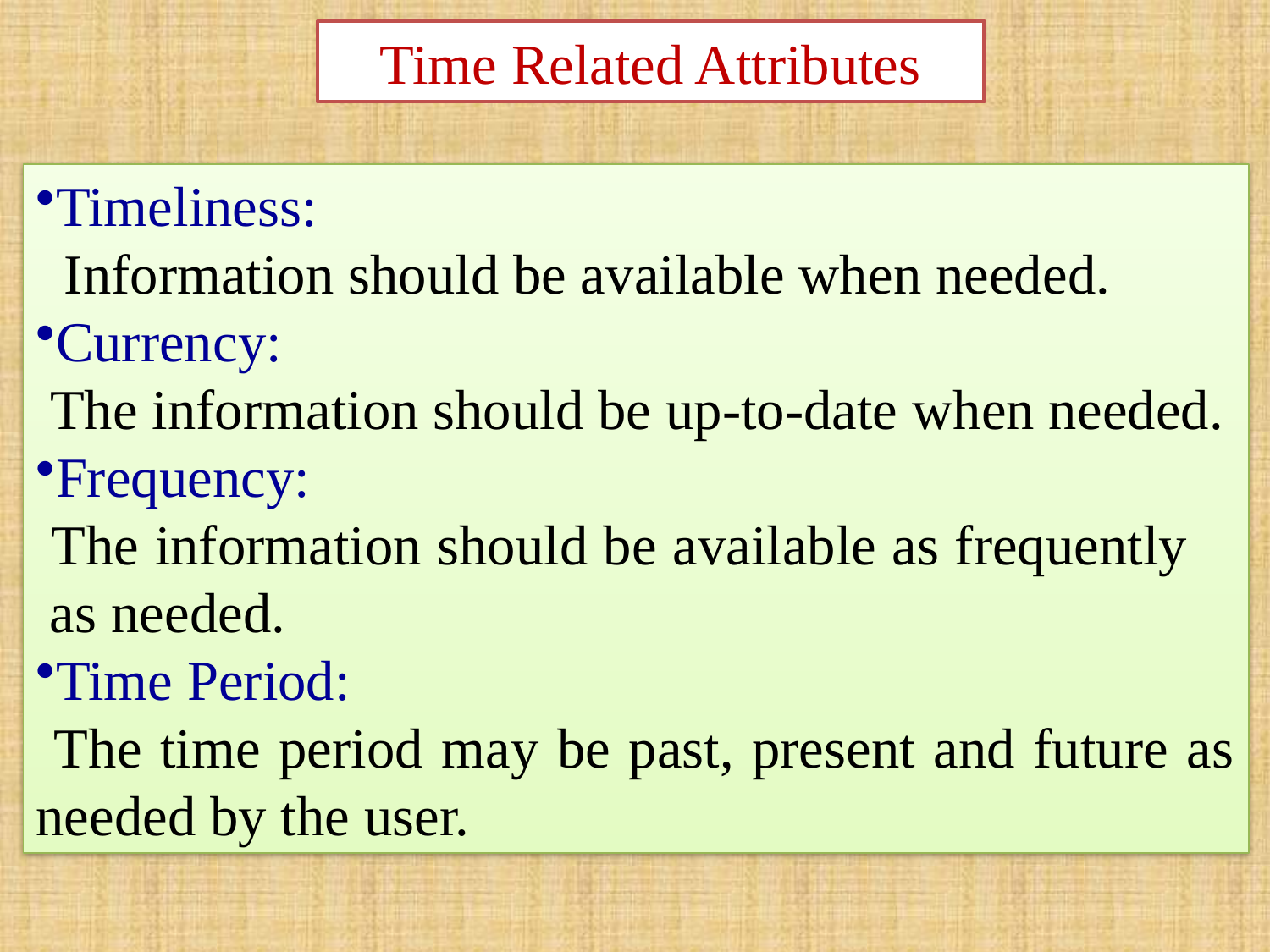

Time Related Attributes
Timeliness:
  Information should be available when needed.
Currency:
 The information should be up-to-date when needed.
Frequency:
 The information should be available as frequently     as needed.
Time Period:
 The time period may be past, present and future as needed by the user.